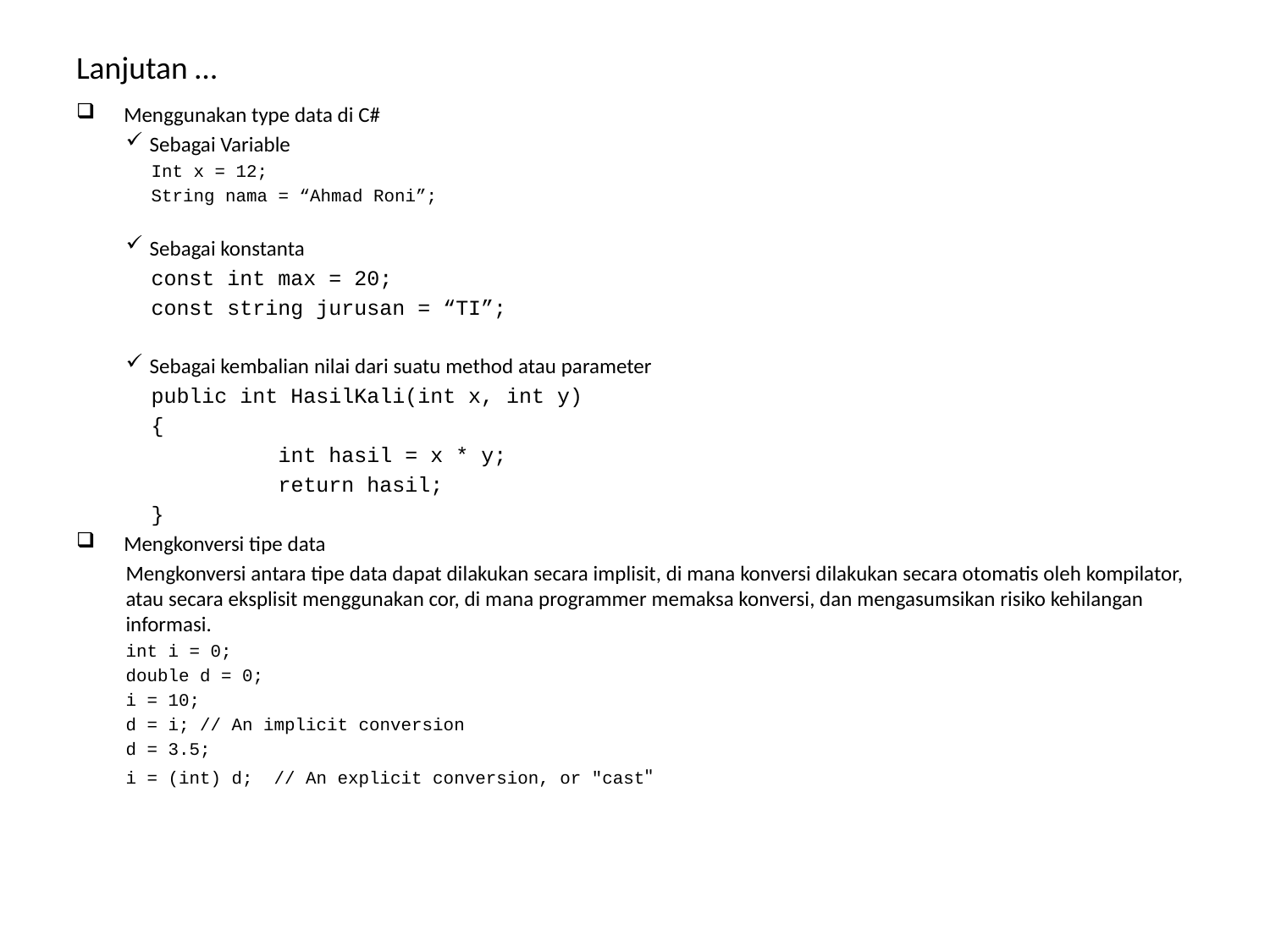

# Lanjutan …
Menggunakan type data di C#
Sebagai Variable
Int x = 12;
String nama = “Ahmad Roni”;

Sebagai konstanta
const int max = 20;
const string jurusan = “TI”;

Sebagai kembalian nilai dari suatu method atau parameter
public int HasilKali(int x, int y)
{
	int hasil = x * y;
	return hasil;
}
Mengkonversi tipe data
Mengkonversi antara tipe data dapat dilakukan secara implisit, di mana konversi dilakukan secara otomatis oleh kompilator, atau secara eksplisit menggunakan cor, di mana programmer memaksa konversi, dan mengasumsikan risiko kehilangan informasi.
int i = 0;
double d = 0;
i = 10;
d = i; // An implicit conversion
d = 3.5;
i = (int) d;  // An explicit conversion, or "cast"